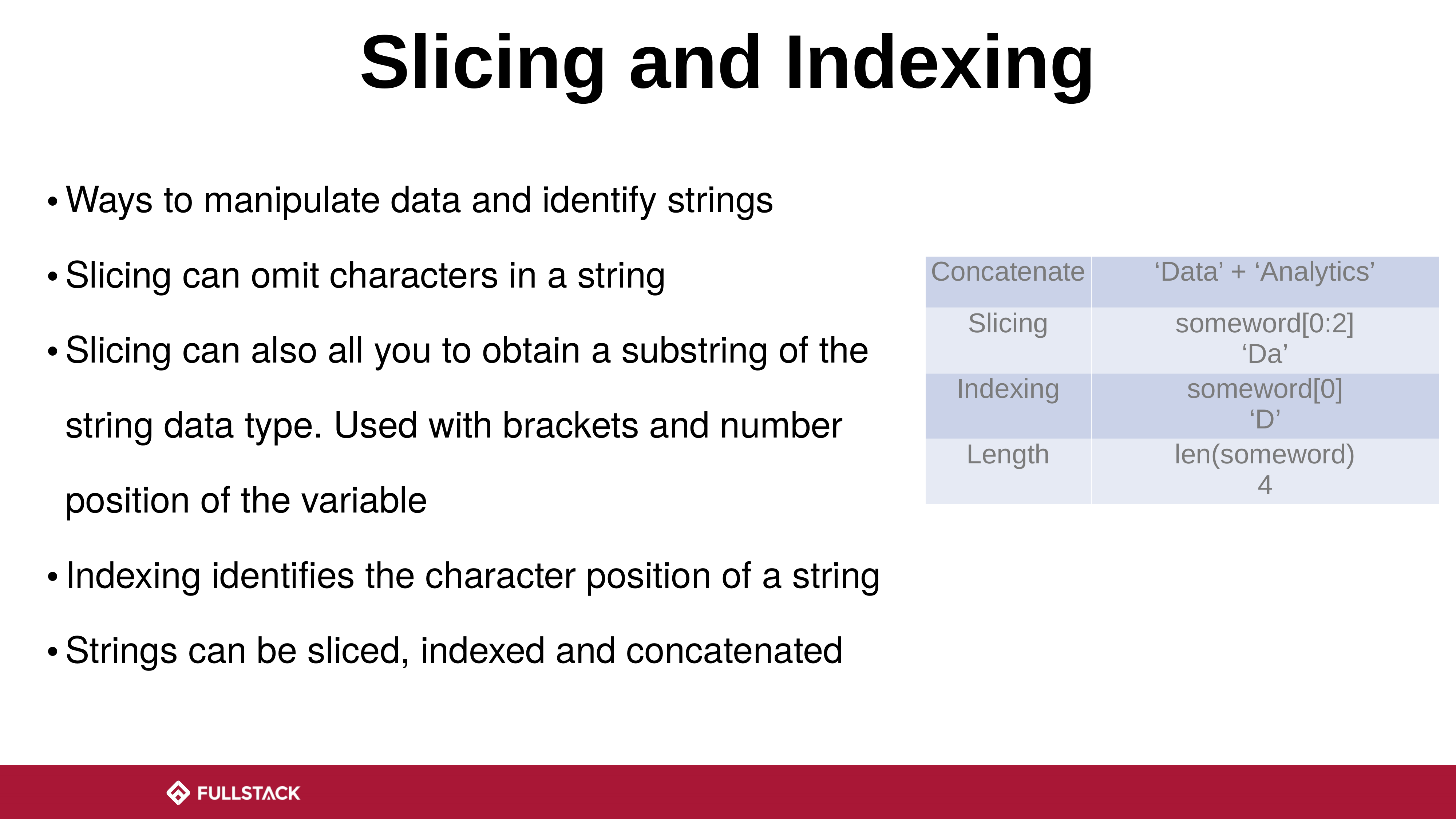

# Slicing and Indexing

Ways to manipulate data and identify strings
Slicing can omit characters in a string
Slicing can also all you to obtain a substring of the string data type. Used with brackets and number position of the variable
Indexing identifies the character position of a string
Strings can be sliced, indexed and concatenated

| Concatenate | ‘Data’ + ‘Analytics’ |
| --- | --- |
| Slicing | someword[0:2] ‘Da’ |
| Indexing | someword[0] ‘D’ |
| Length | len(someword) 4 |